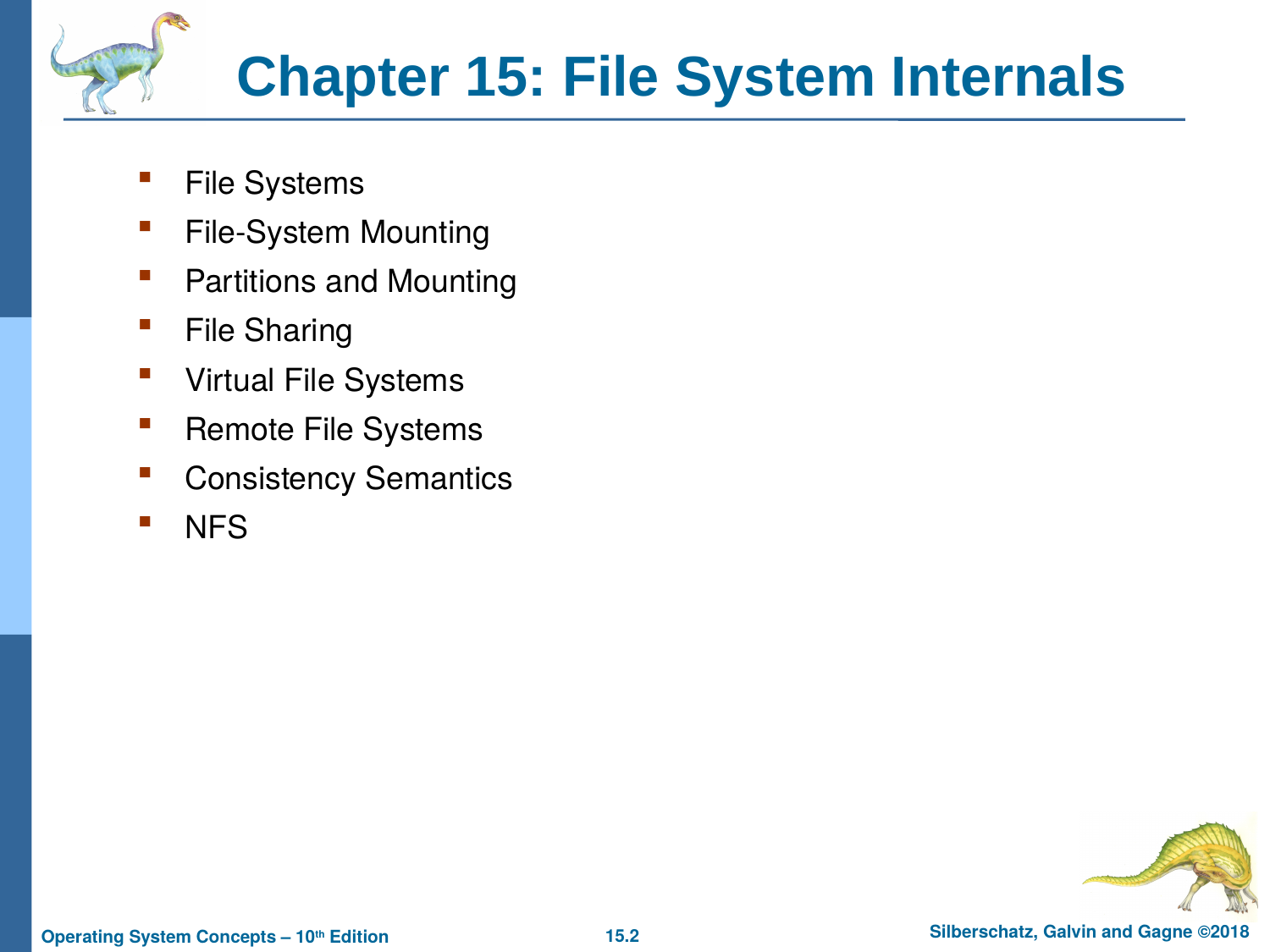

# Chapter 15: File System Internals
File Systems
File-System Mounting
Partitions and Mounting
File Sharing
Virtual File Systems
Remote File Systems
Consistency Semantics
NFS